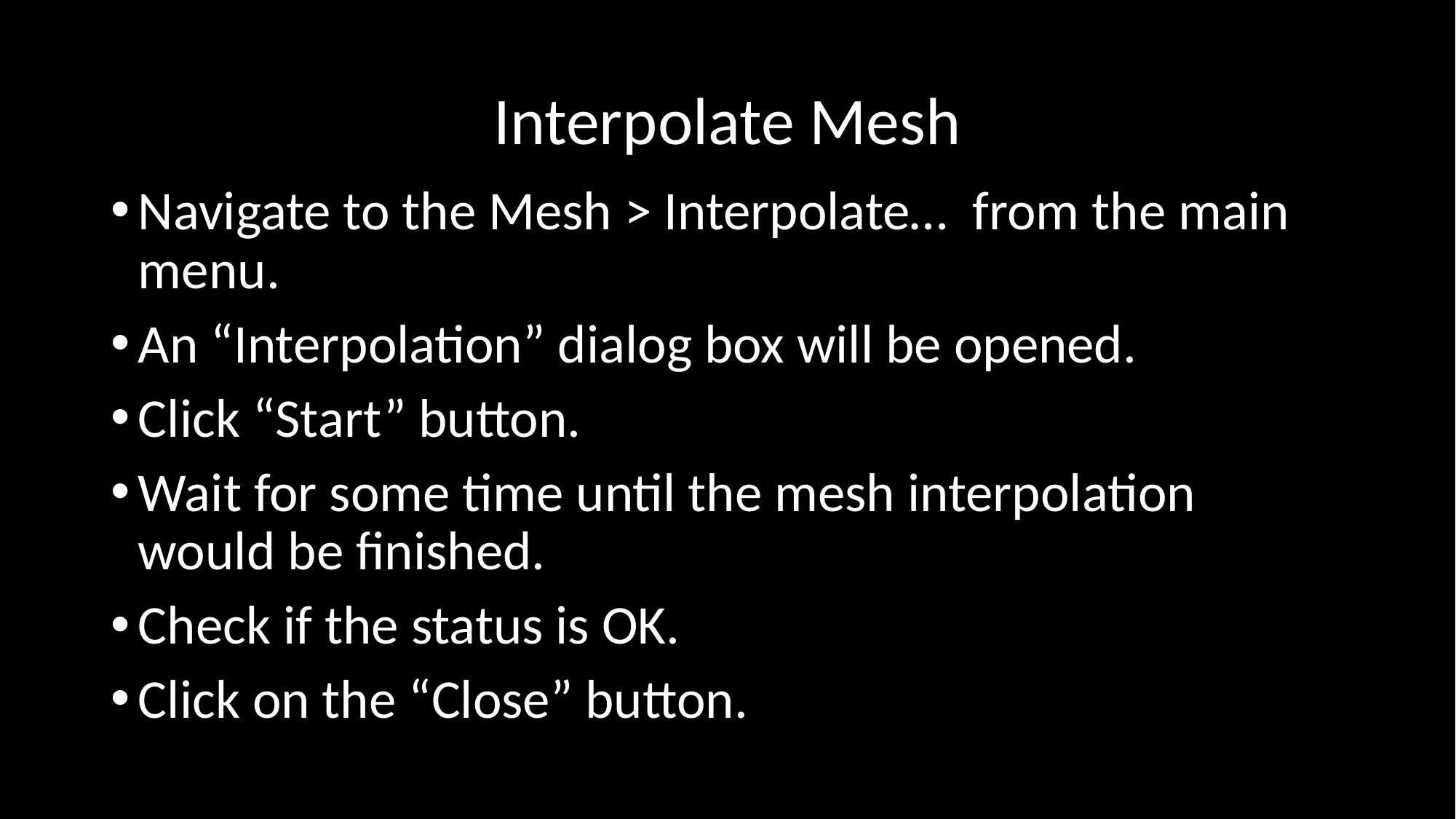

# Interpolate Mesh
Navigate to the Mesh > Interpolate…  from the main menu.
An “Interpolation” dialog box will be opened.
Click “Start” button.
Wait for some time until the mesh interpolation would be finished.
Check if the status is OK.
Click on the “Close” button.